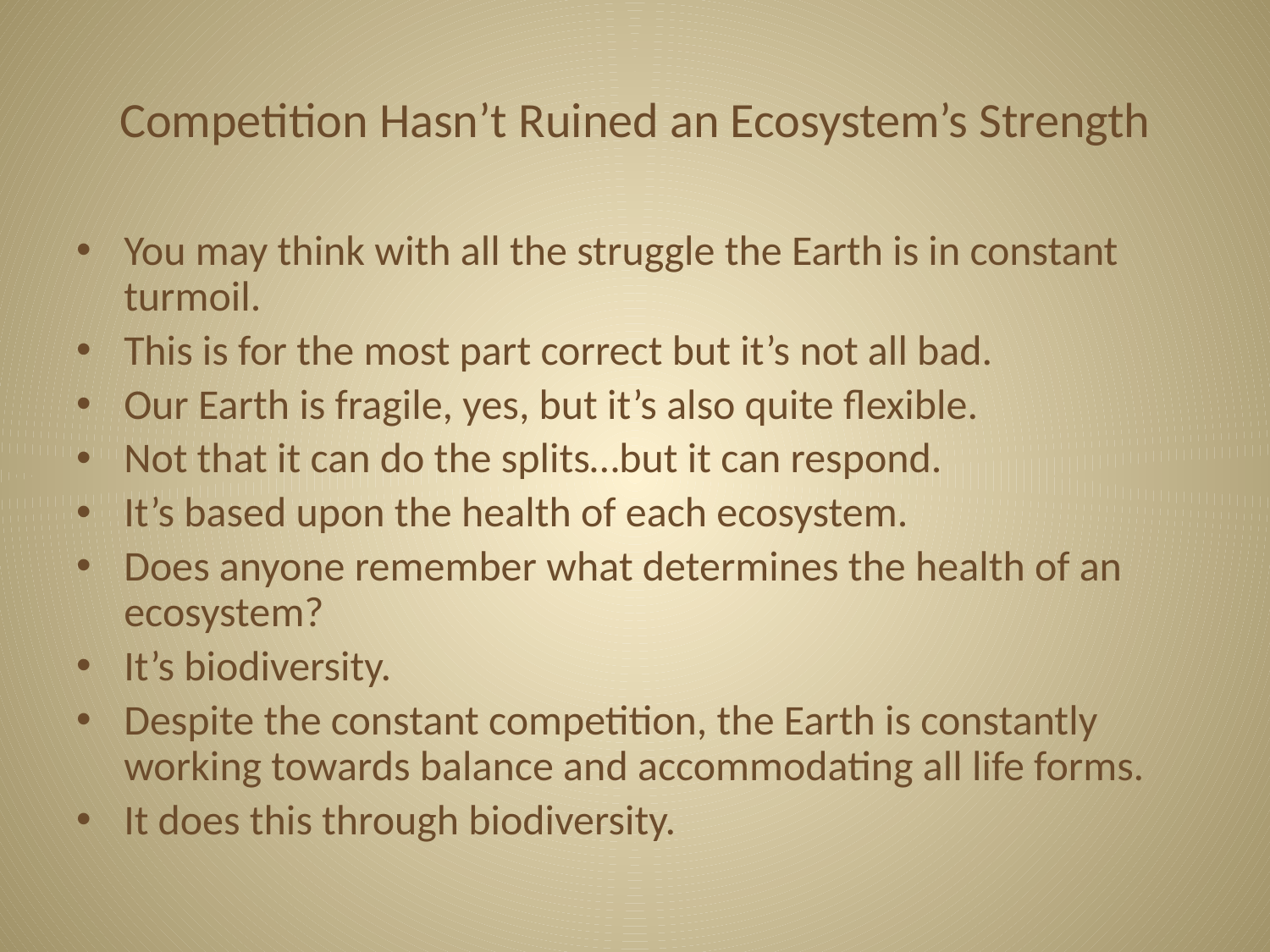

# Competition Hasn’t Ruined an Ecosystem’s Strength
You may think with all the struggle the Earth is in constant turmoil.
This is for the most part correct but it’s not all bad.
Our Earth is fragile, yes, but it’s also quite flexible.
Not that it can do the splits…but it can respond.
It’s based upon the health of each ecosystem.
Does anyone remember what determines the health of an ecosystem?
It’s biodiversity.
Despite the constant competition, the Earth is constantly working towards balance and accommodating all life forms.
It does this through biodiversity.